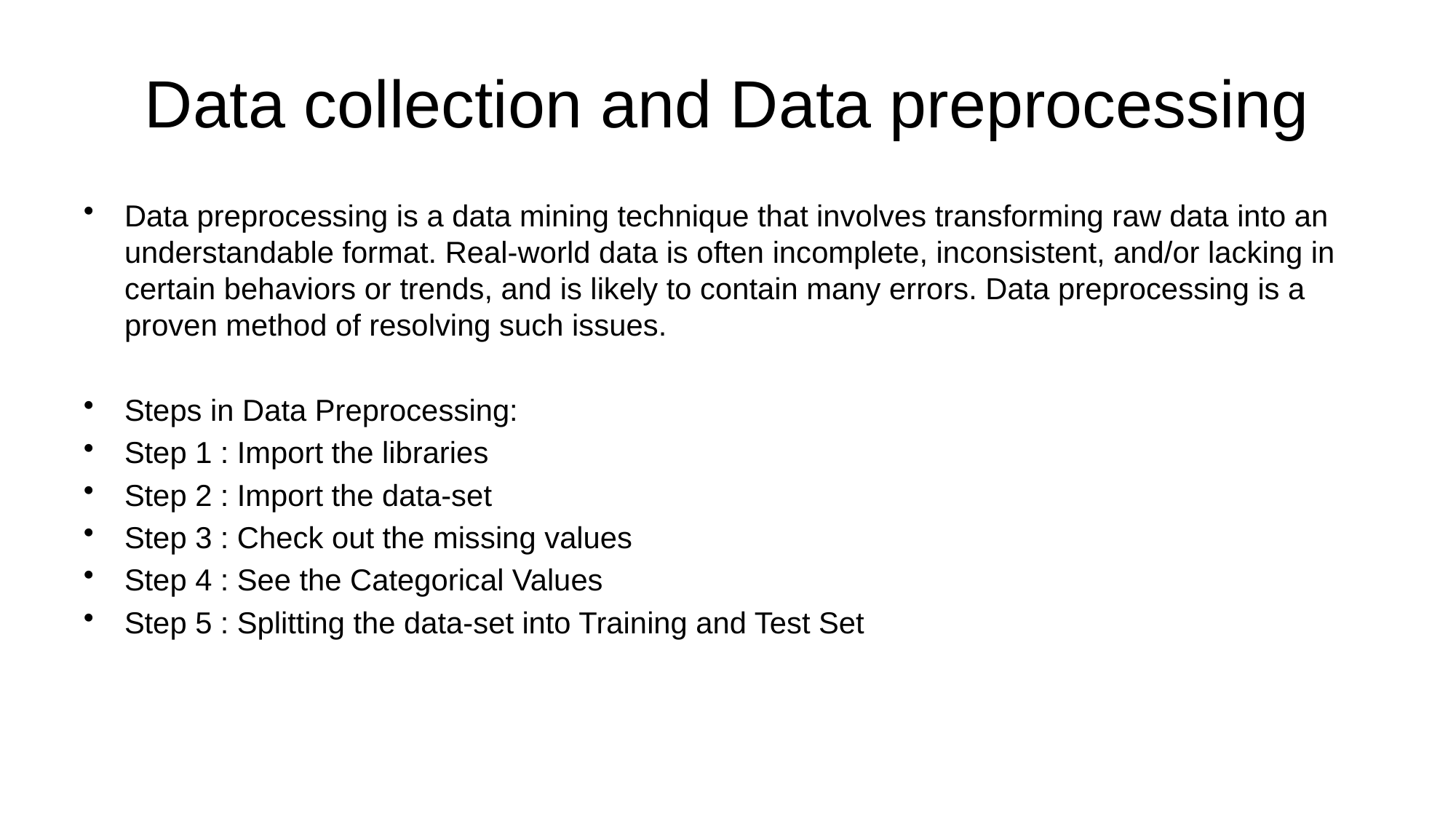

# Data collection and Data preprocessing
Data preprocessing is a data mining technique that involves transforming raw data into an understandable format. Real-world data is often incomplete, inconsistent, and/or lacking in certain behaviors or trends, and is likely to contain many errors. Data preprocessing is a proven method of resolving such issues.

Steps in Data Preprocessing:
Step 1 : Import the libraries
Step 2 : Import the data-set
Step 3 : Check out the missing values
Step 4 : See the Categorical Values
Step 5 : Splitting the data-set into Training and Test Set